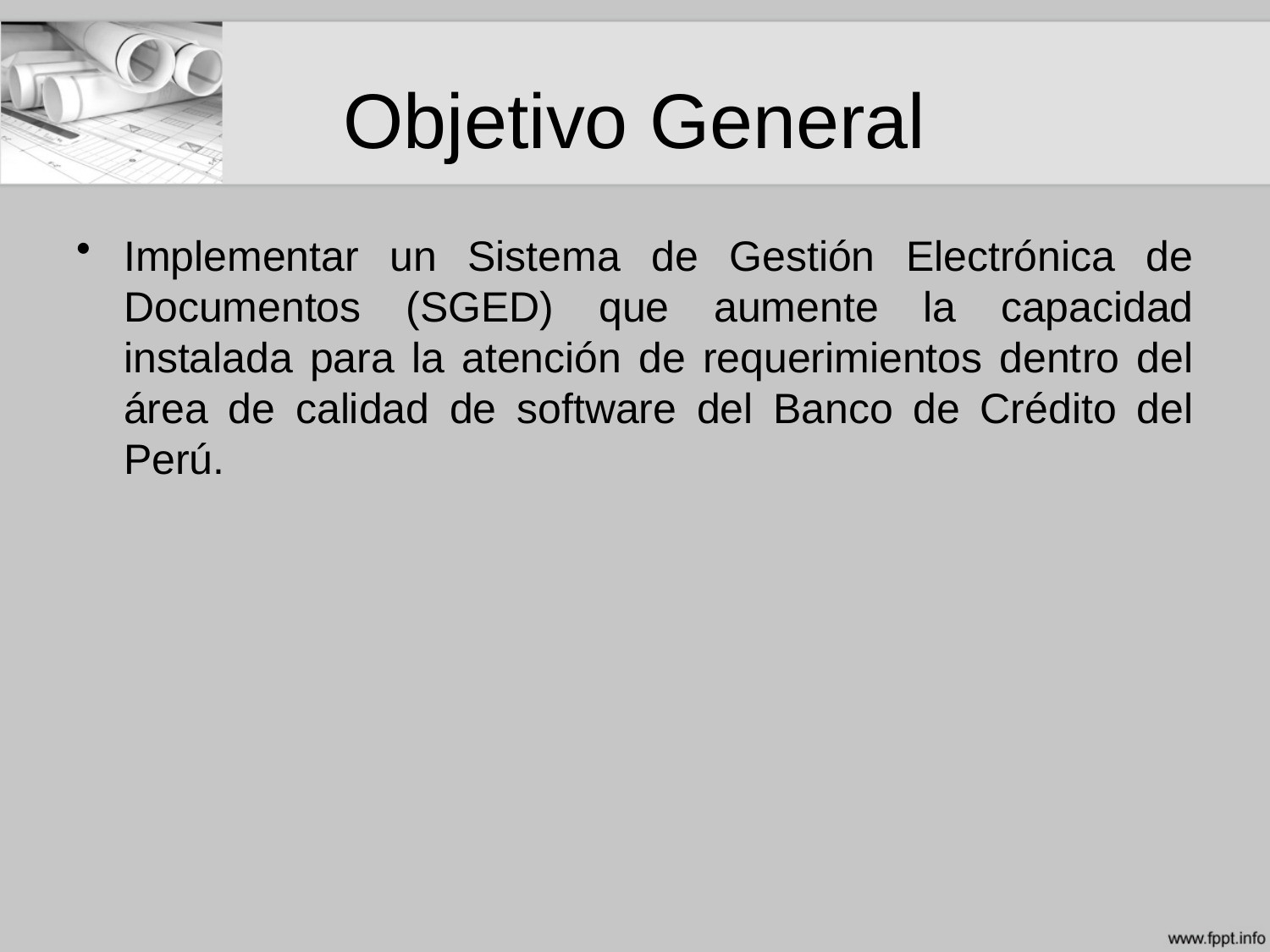

# Objetivo General
Implementar un Sistema de Gestión Electrónica de Documentos (SGED) que aumente la capacidad instalada para la atención de requerimientos dentro del área de calidad de software del Banco de Crédito del Perú.